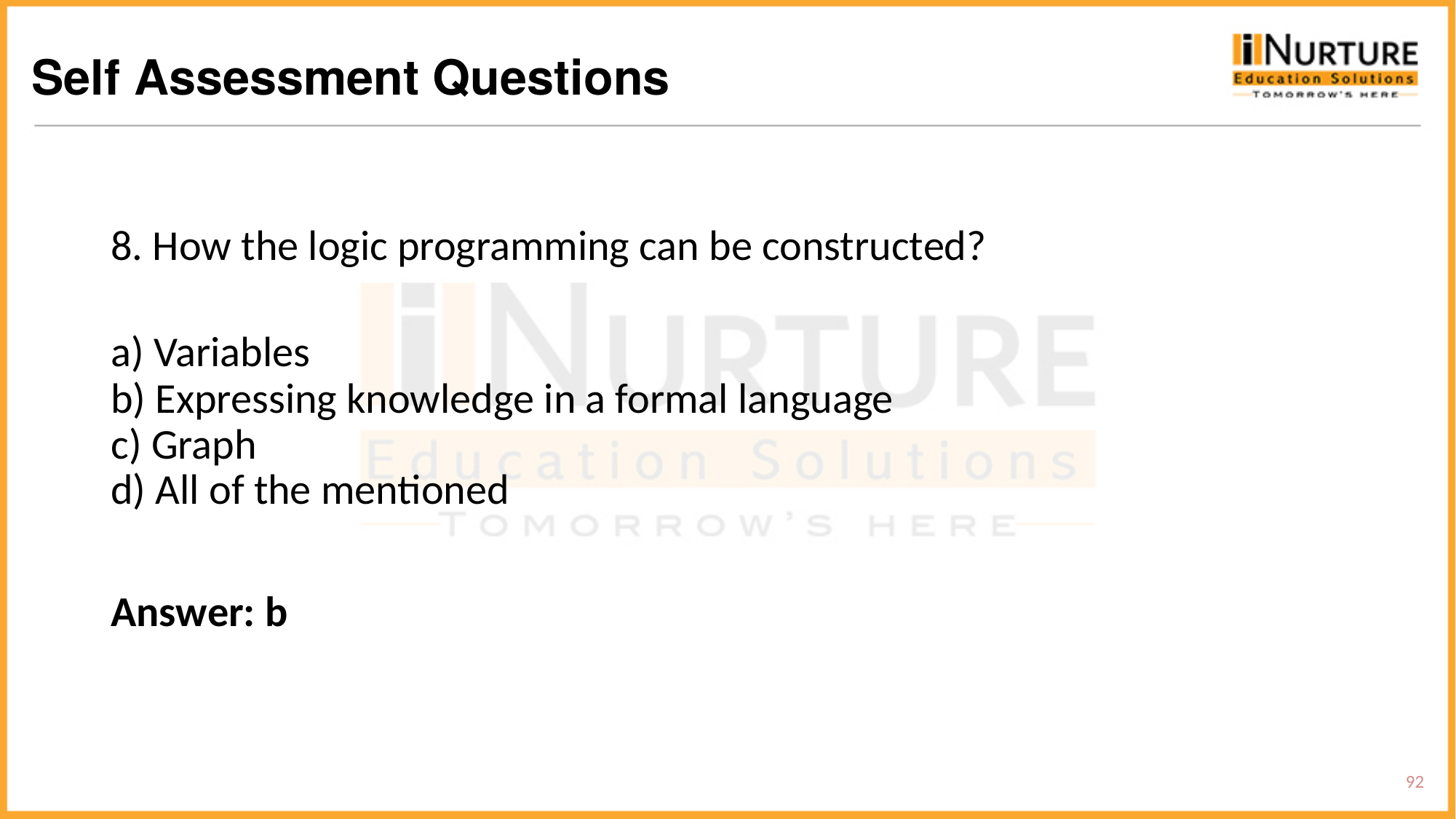

# Self Assessment Questions
8. How the logic programming can be constructed?
a) Variables
b) Expressing knowledge in a formal language
c) Graph
d) All of the mentioned

Answer: b

92